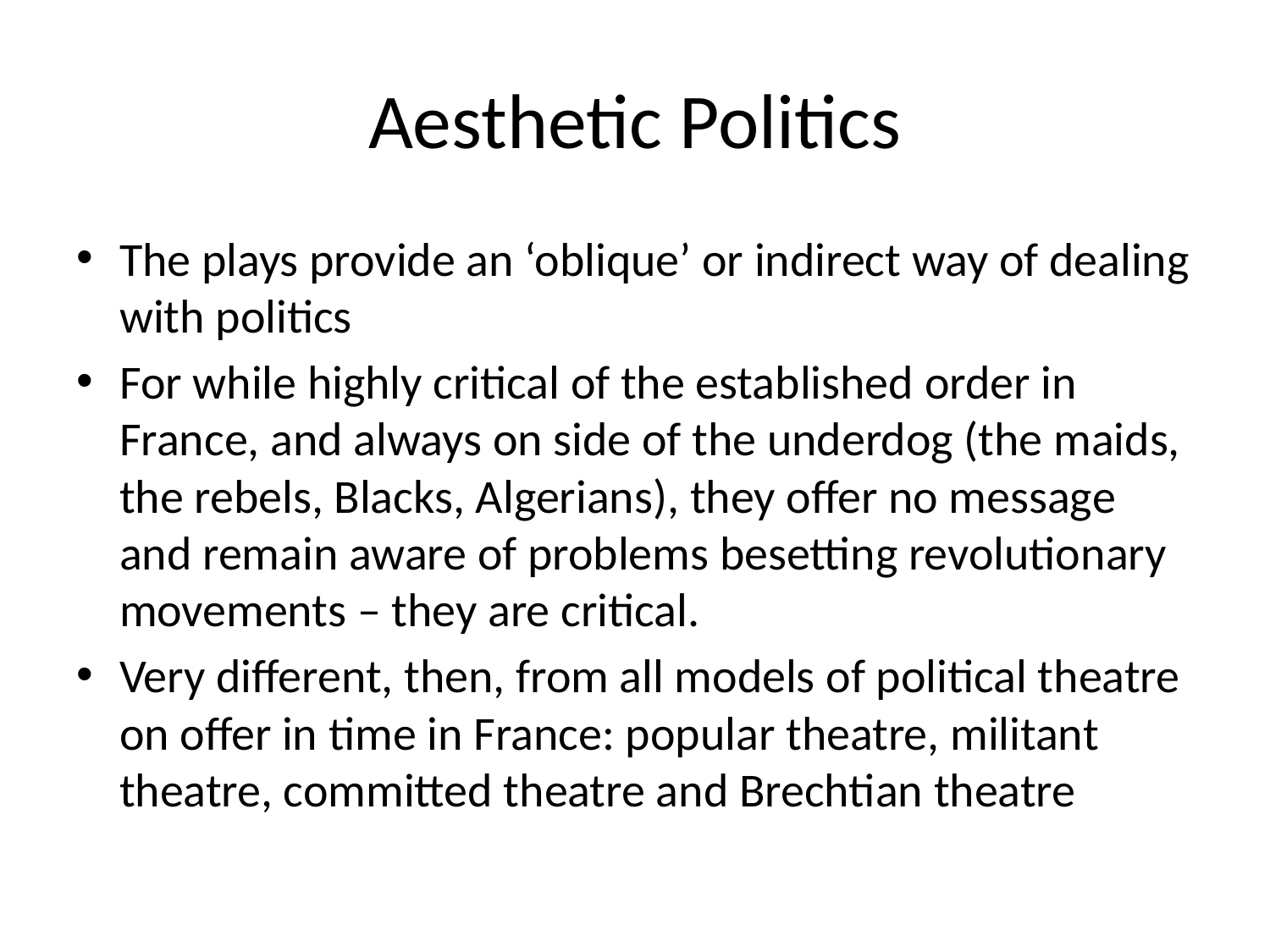

# Aesthetic Politics
The plays provide an ‘oblique’ or indirect way of dealing with politics
For while highly critical of the established order in France, and always on side of the underdog (the maids, the rebels, Blacks, Algerians), they offer no message and remain aware of problems besetting revolutionary movements – they are critical.
Very different, then, from all models of political theatre on offer in time in France: popular theatre, militant theatre, committed theatre and Brechtian theatre